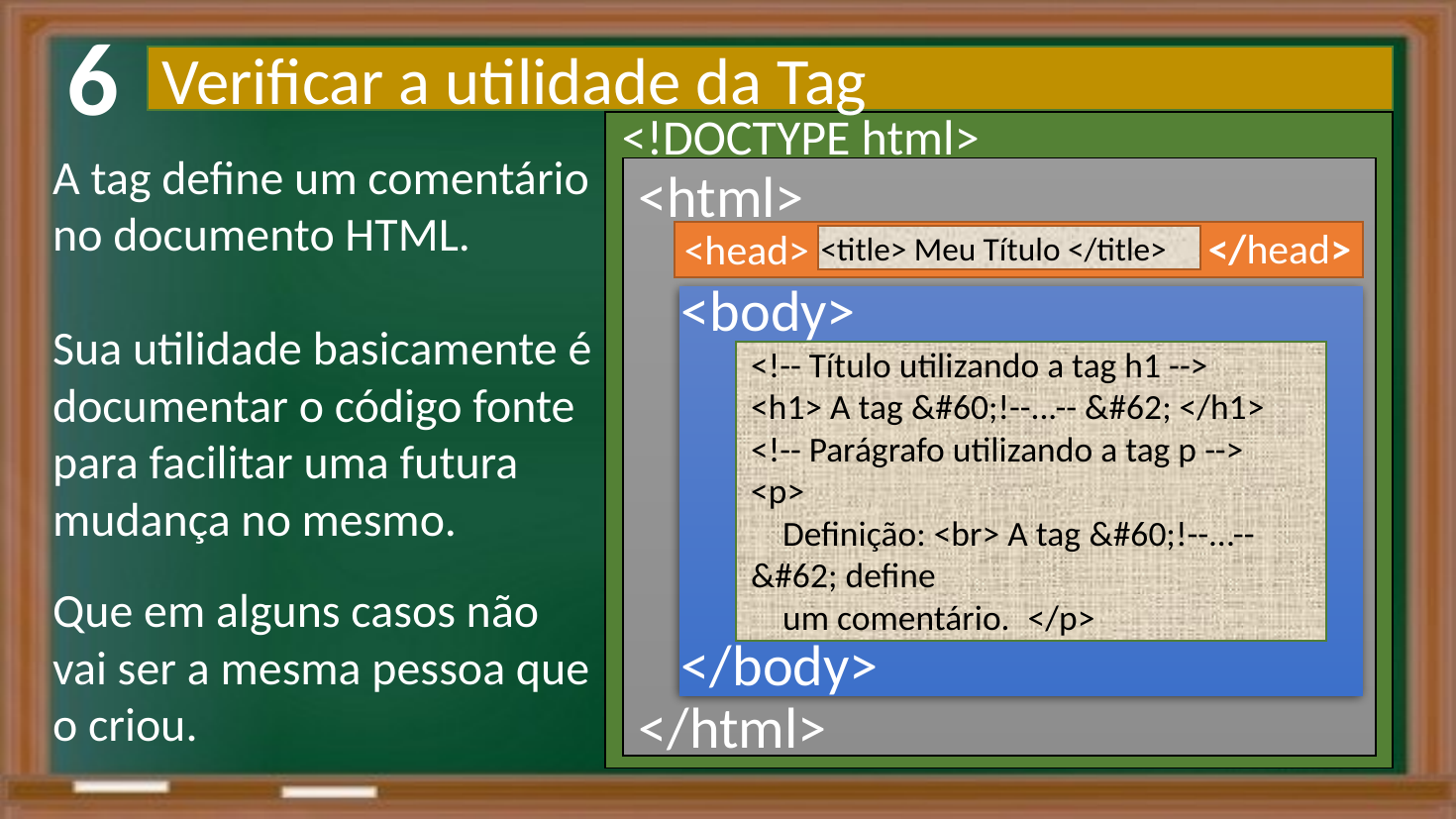

6
Verificar a utilidade da Tag
<!DOCTYPE html>

A tag define um comentário no documento HTML.

Sua utilidade basicamente é documentar o código fonte para facilitar uma futura mudança no mesmo.

Que em alguns casos não vai ser a mesma pessoa que o criou.
<html>

</head>
<head>
<title> Meu Título </title>

<body>

<!-- Título utilizando a tag h1 -->
<h1> A tag &#60;!--...-- &#62; </h1>
<!-- Parágrafo utilizando a tag p -->
<p>
    Definição: <br> A tag &#60;!--...-- &#62; define
    um comentário.  </p>

</body>
</html>